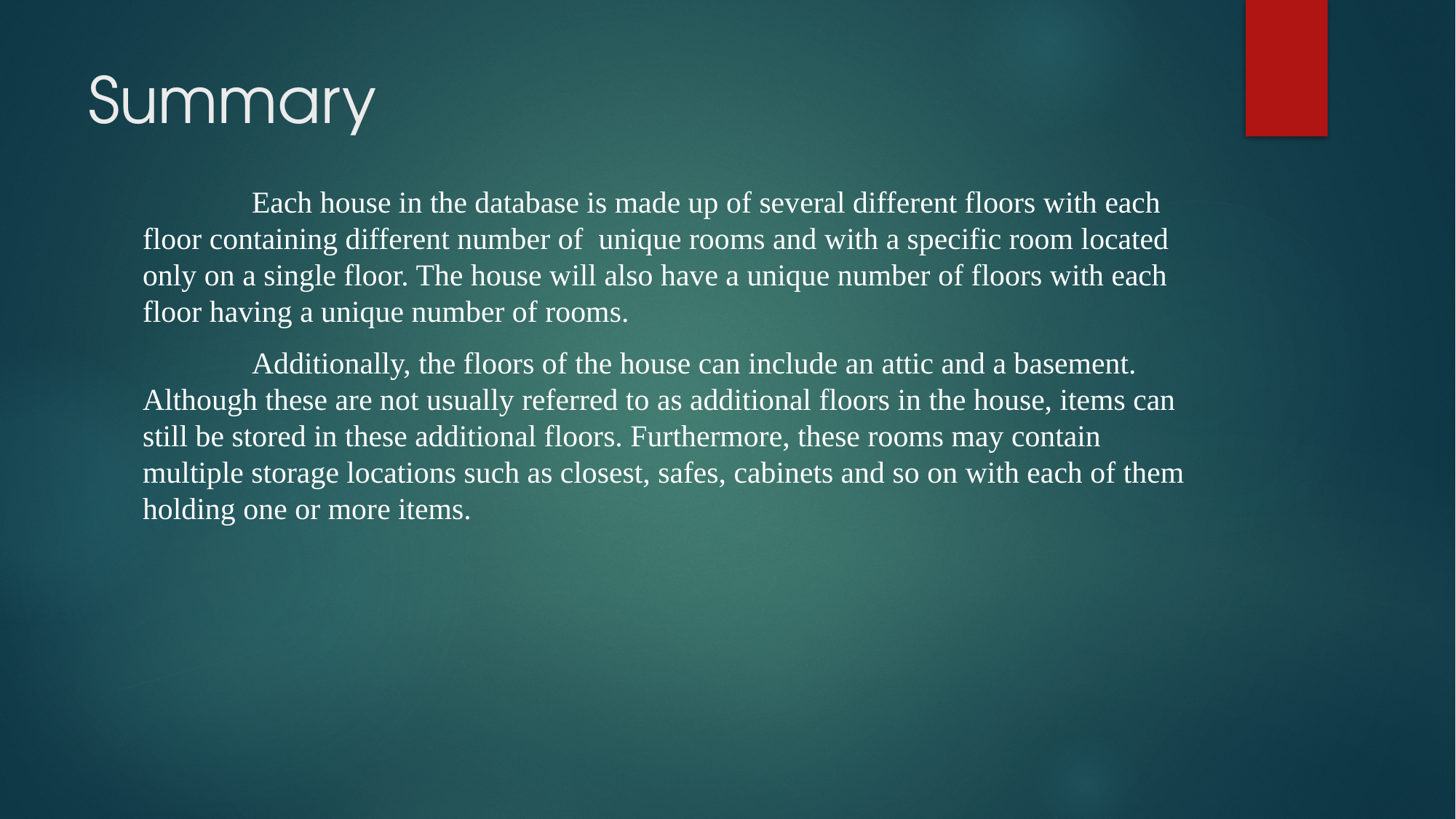

# Summary
	Each house in the database is made up of several different floors with each floor containing different number of  unique rooms and with a specific room located only on a single floor. The house will also have a unique number of floors with each floor having a unique number of rooms.
	Additionally, the floors of the house can include an attic and a basement. Although these are not usually referred to as additional floors in the house, items can still be stored in these additional floors. Furthermore, these rooms may contain multiple storage locations such as closest, safes, cabinets and so on with each of them holding one or more items.